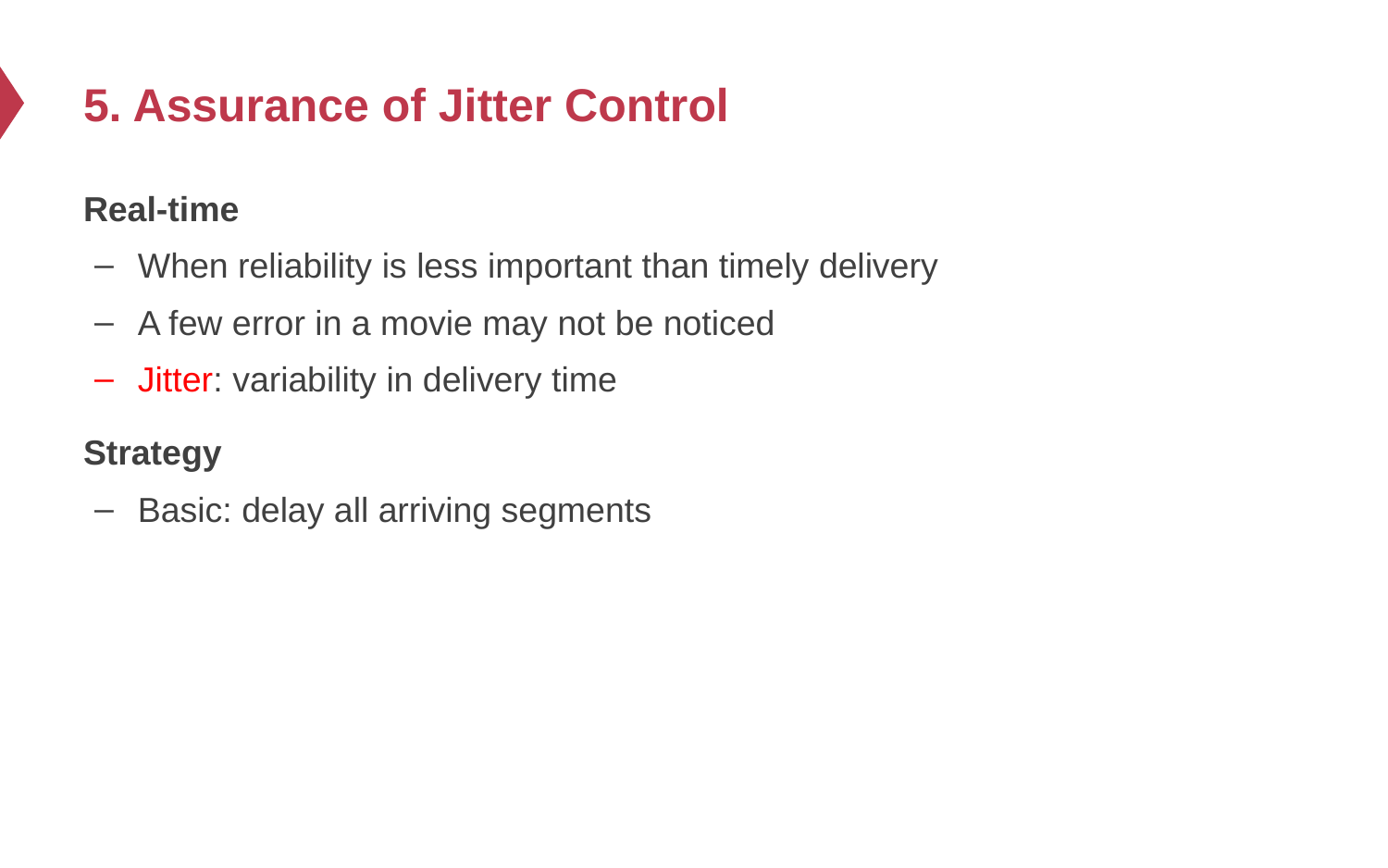

# 5. Assurance of Jitter Control
Real-time
When reliability is less important than timely delivery
A few error in a movie may not be noticed
Jitter: variability in delivery time
Strategy
Basic: delay all arriving segments
60